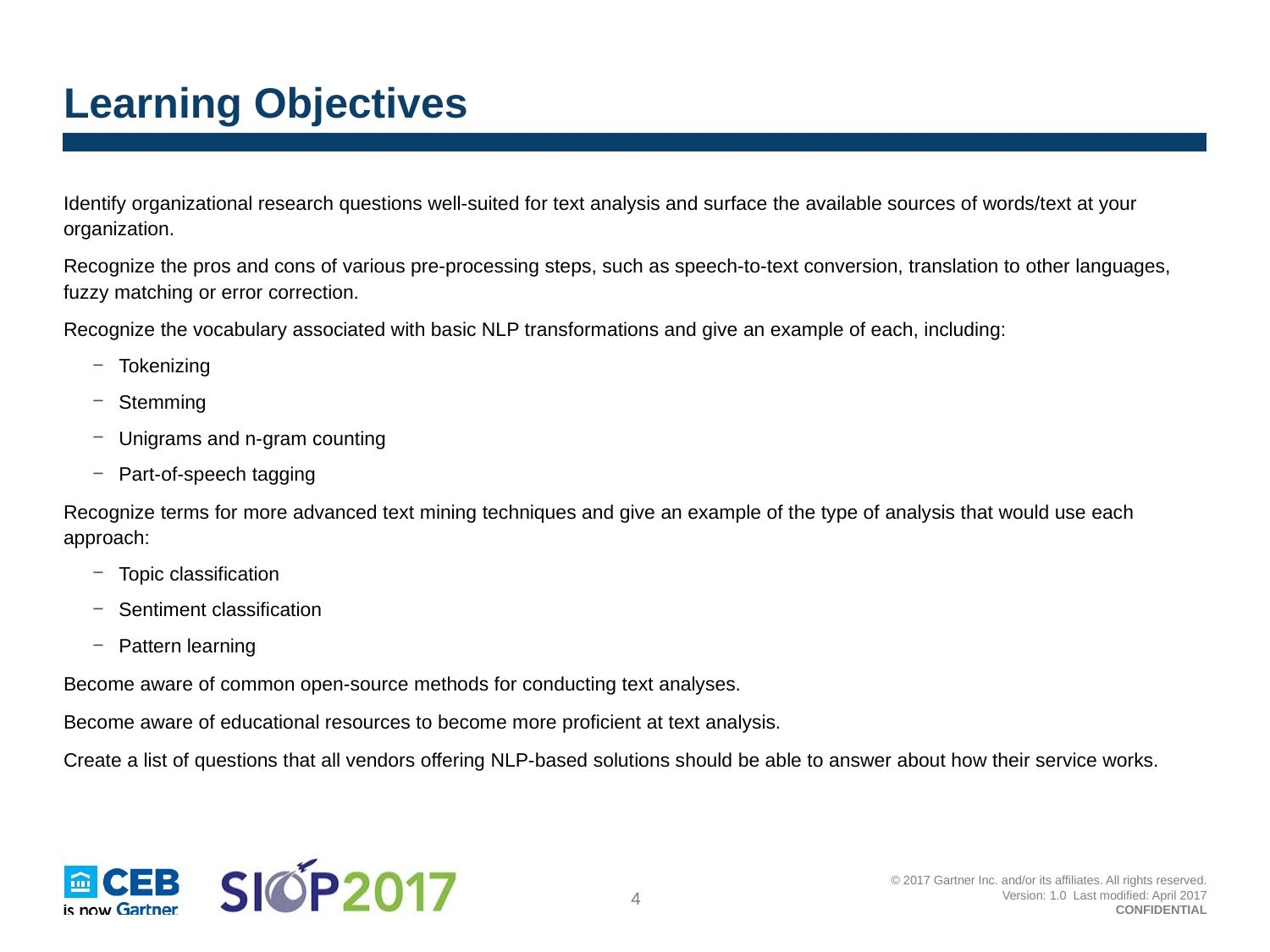

# Learning Objectives
Identify organizational research questions well-suited for text analysis and surface the available sources of words/text at your organization.
Recognize the pros and cons of various pre-processing steps, such as speech-to-text conversion, translation to other languages, fuzzy matching or error correction.
Recognize the vocabulary associated with basic NLP transformations and give an example of each, including:
Tokenizing
Stemming
Unigrams and n-gram counting
Part-of-speech tagging
Recognize terms for more advanced text mining techniques and give an example of the type of analysis that would use each approach:
Topic classification
Sentiment classification
Pattern learning
Become aware of common open-source methods for conducting text analyses.
Become aware of educational resources to become more proficient at text analysis.
Create a list of questions that all vendors offering NLP-based solutions should be able to answer about how their service works.